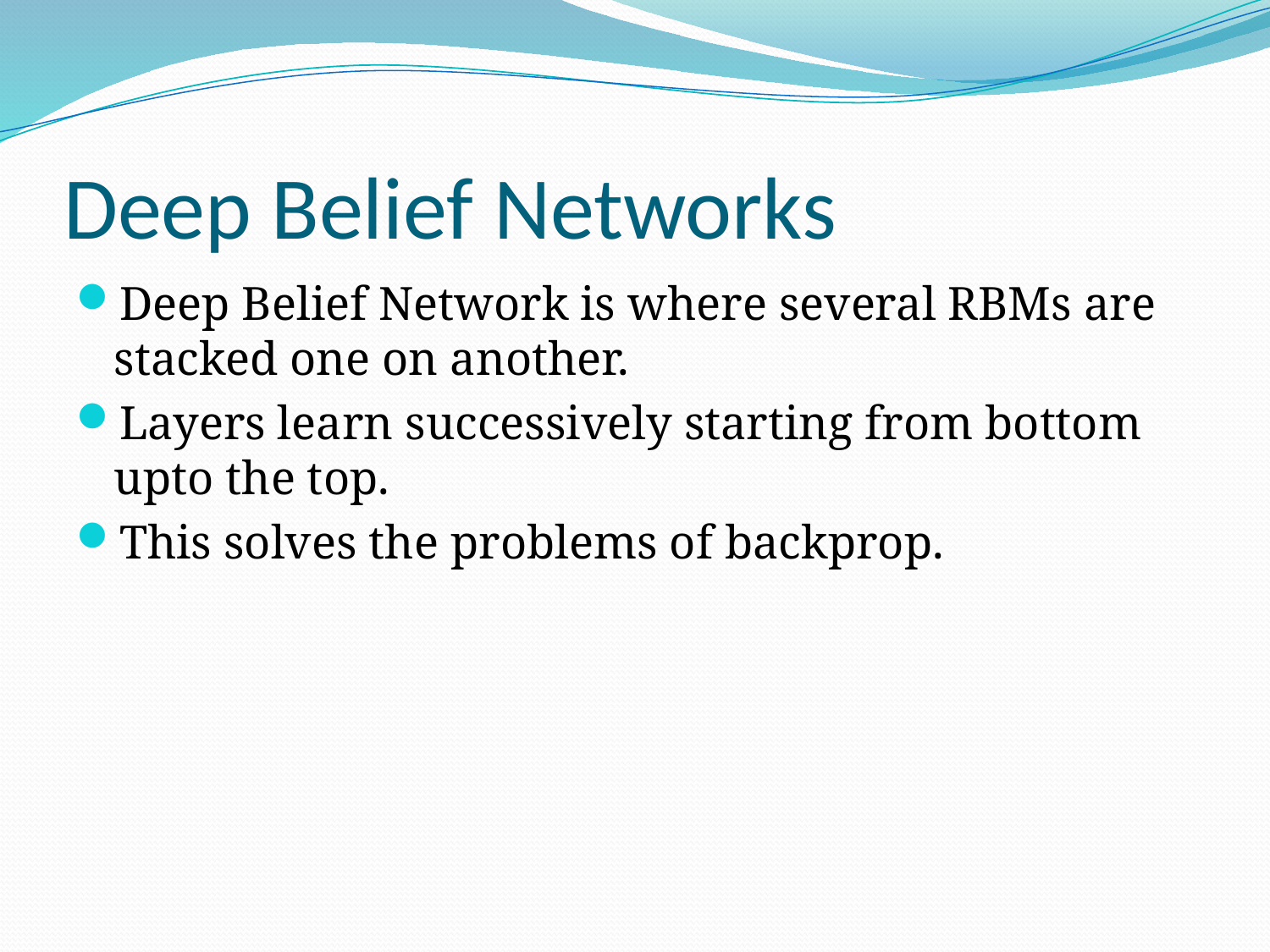

# Deep Belief Networks
Deep Belief Network is where several RBMs are stacked one on another.
Layers learn successively starting from bottom upto the top.
This solves the problems of backprop.